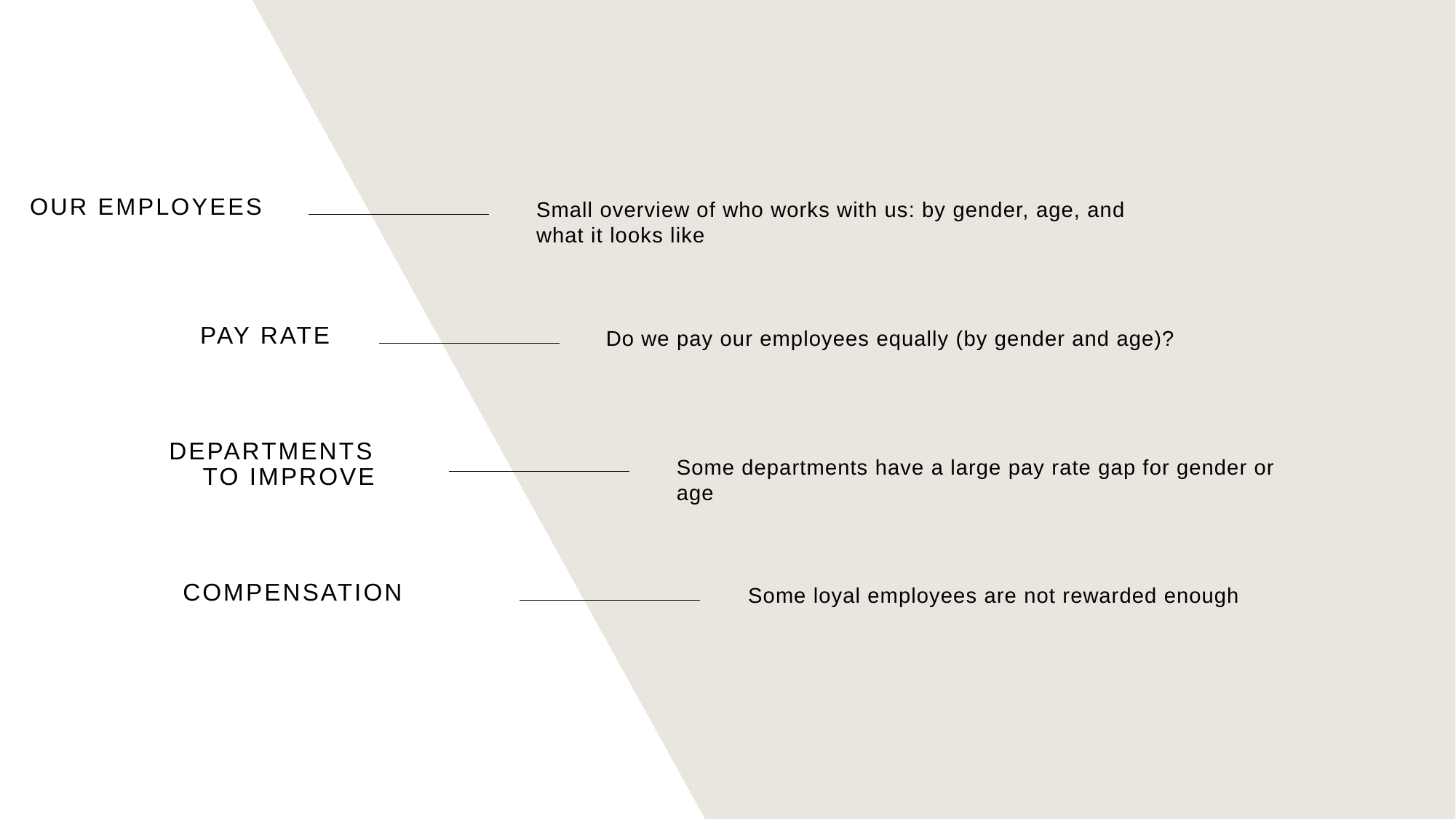

OUR EMPLOYEES
Small overview of who works with us: by gender, age, and what it looks like
PAY RATE
Do we pay our employees equally (by gender and age)?
DEPARTMENTS TO IMPROVE
Some departments have a large pay rate gap for gender or age

COMPENSATION
Some loyal employees are not rewarded enough